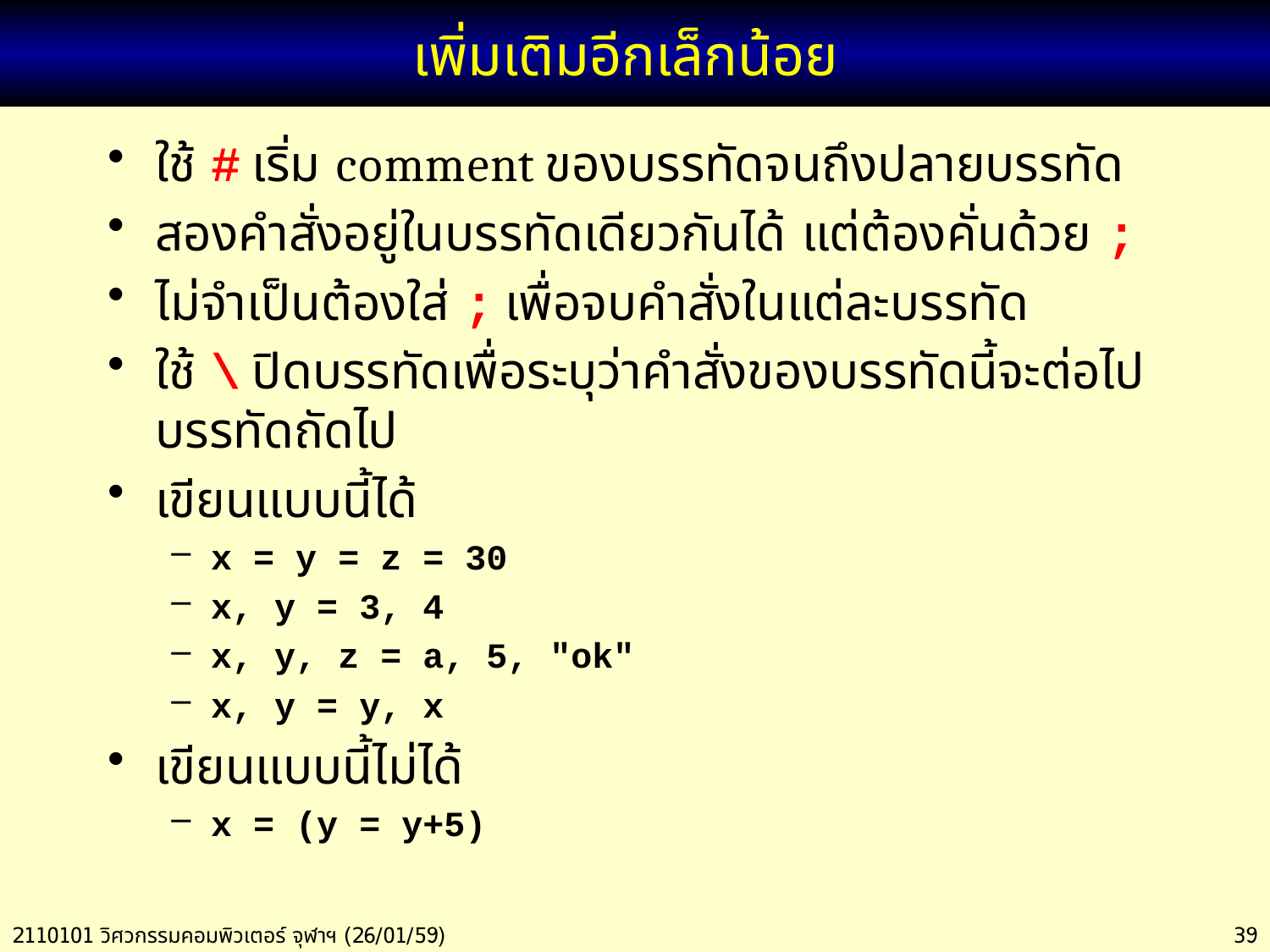

# เพิ่มเติมอีกเล็กน้อย
ใช้ # เริ่ม comment ของบรรทัดจนถึงปลายบรรทัด
สองคำสั่งอยู่ในบรรทัดเดียวกันได้ แต่ต้องคั่นด้วย ;
ไม่จำเป็นต้องใส่ ; เพื่อจบคำสั่งในแต่ละบรรทัด
ใช้ \ ปิดบรรทัดเพื่อระบุว่าคำสั่งของบรรทัดนี้จะต่อไปบรรทัดถัดไป
เขียนแบบนี้ได้
x = y = z = 30
x, y = 3, 4
x, y, z = a, 5, "ok"
x, y = y, x
เขียนแบบนี้ไม่ได้
x = (y = y+5)